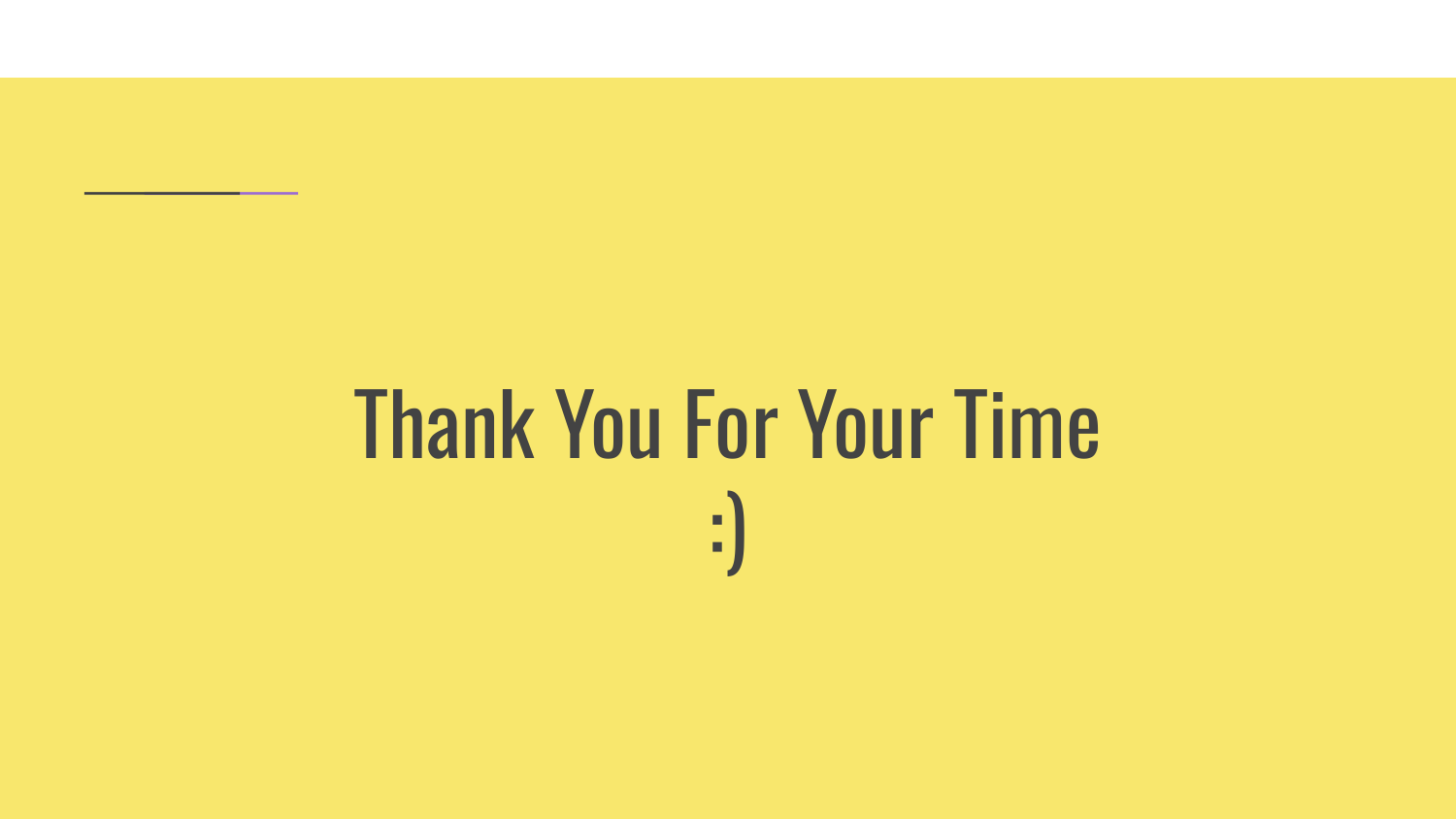

# Thank You For Your Time
:)